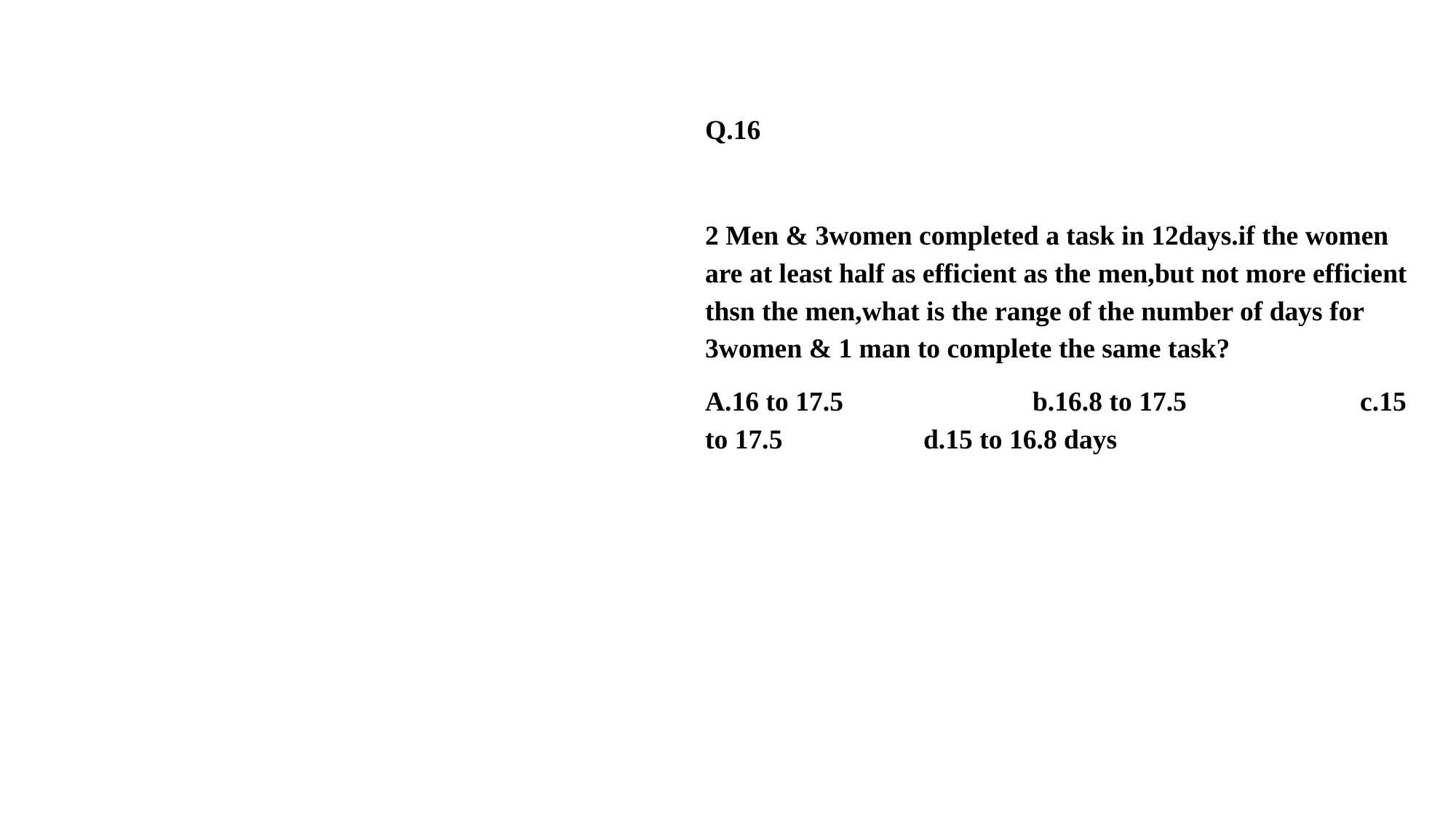

Q.16

2 Men & 3women completed a task in 12days.if the women are at least half as efficient as the men,but not more efficient thsn the men,what is the range of the number of days for 3women & 1 man to complete the same task?
A.16 to 17.5		b.16.8 to 17.5		c.15 to 17.5		d.15 to 16.8 days